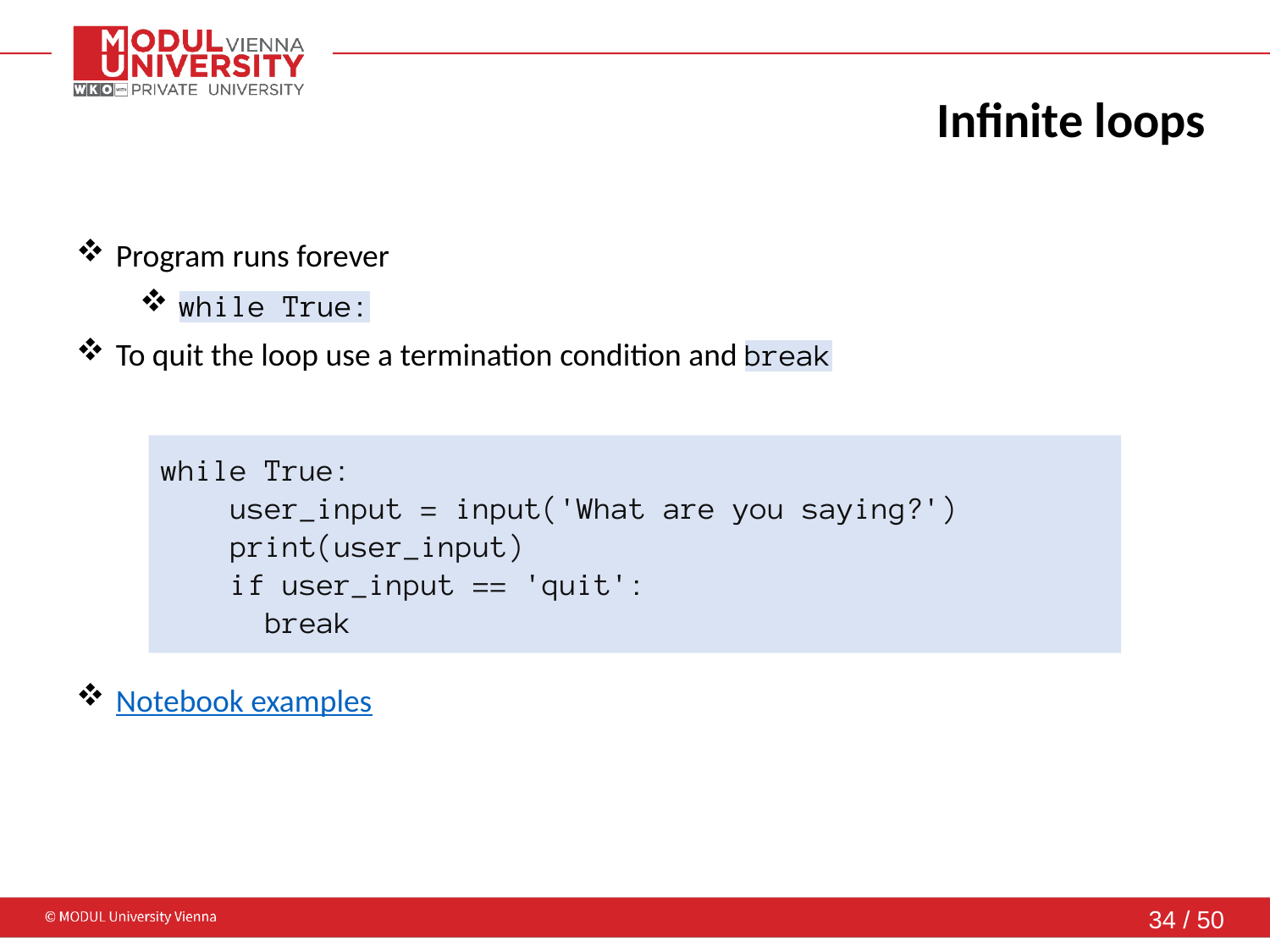

# Infinite loops
Program runs forever
while True:
To quit the loop use a termination condition and break

Notebook examples
while True:
    user_input = input('What are you saying?')
    print(user_input)
    if user_input == 'quit':
      break